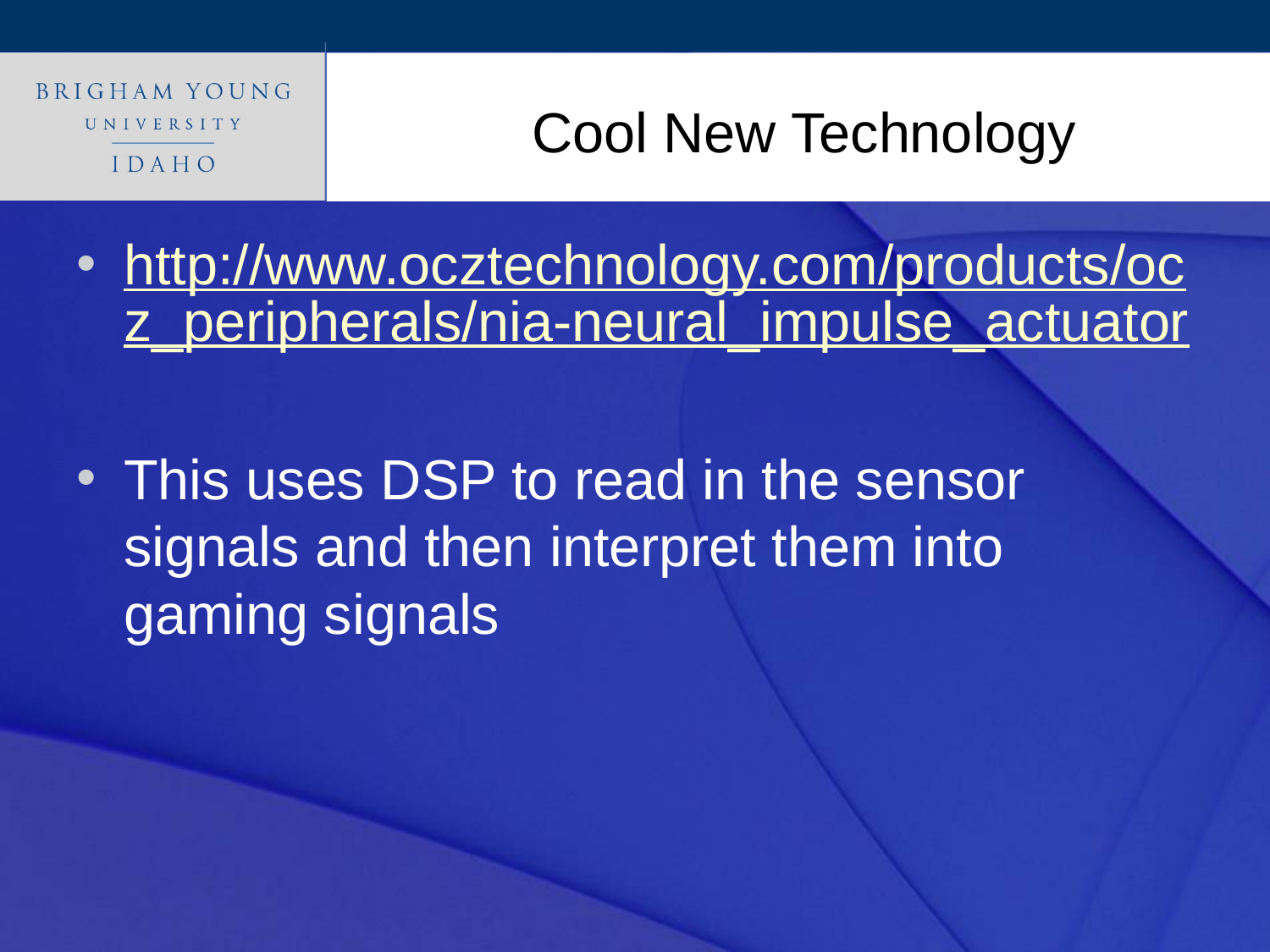

# Cool New Technology
http://www.ocztechnology.com/products/ocz_peripherals/nia-neural_impulse_actuator

This uses DSP to read in the sensor signals and then interpret them into gaming signals